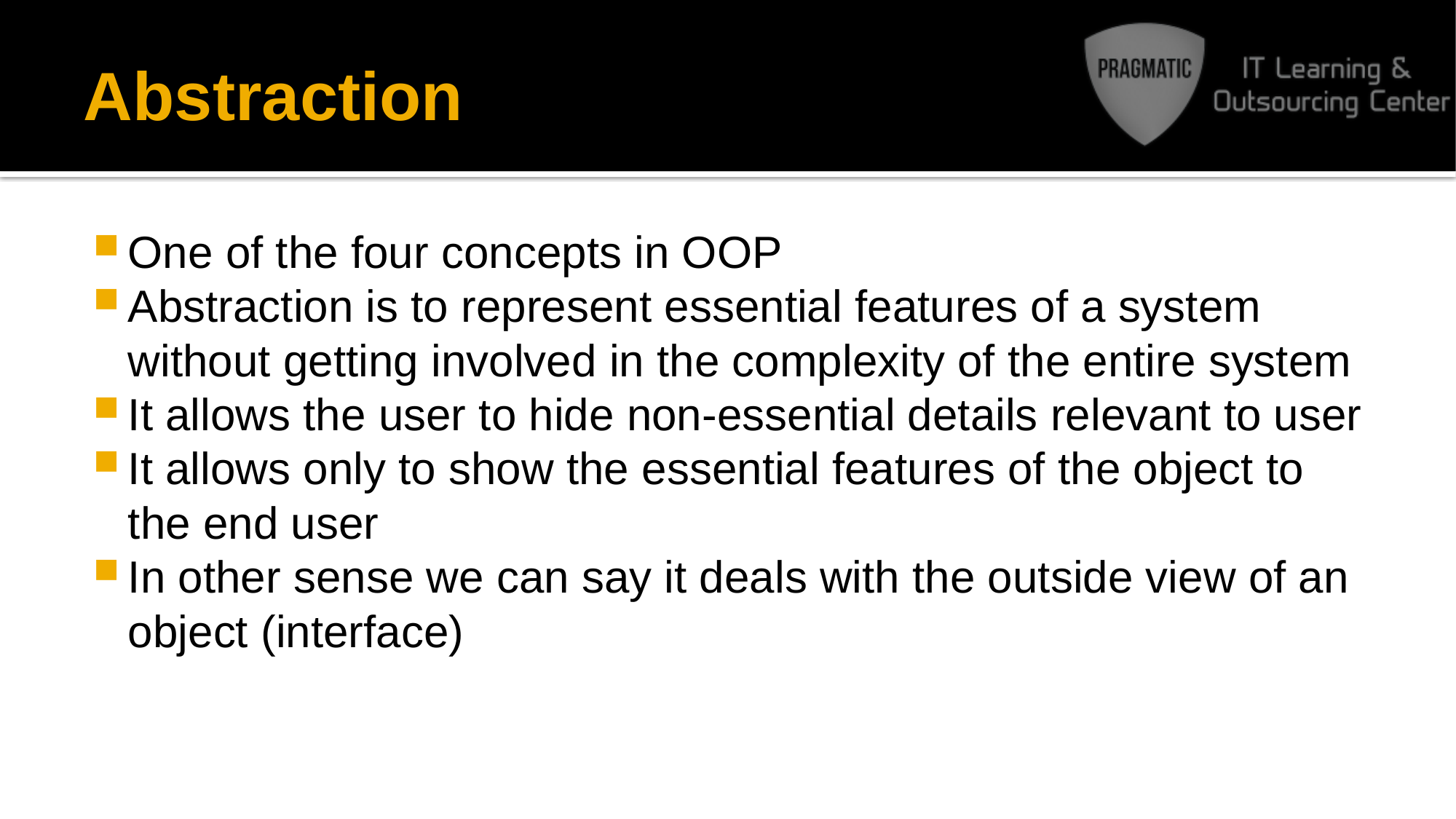

# Abstraction
One of the four concepts in OOP
Abstraction is to represent essential features of a system without getting involved in the complexity of the entire system
It allows the user to hide non-essential details relevant to user
It allows only to show the essential features of the object to the end user
In other sense we can say it deals with the outside view of an object (interface)